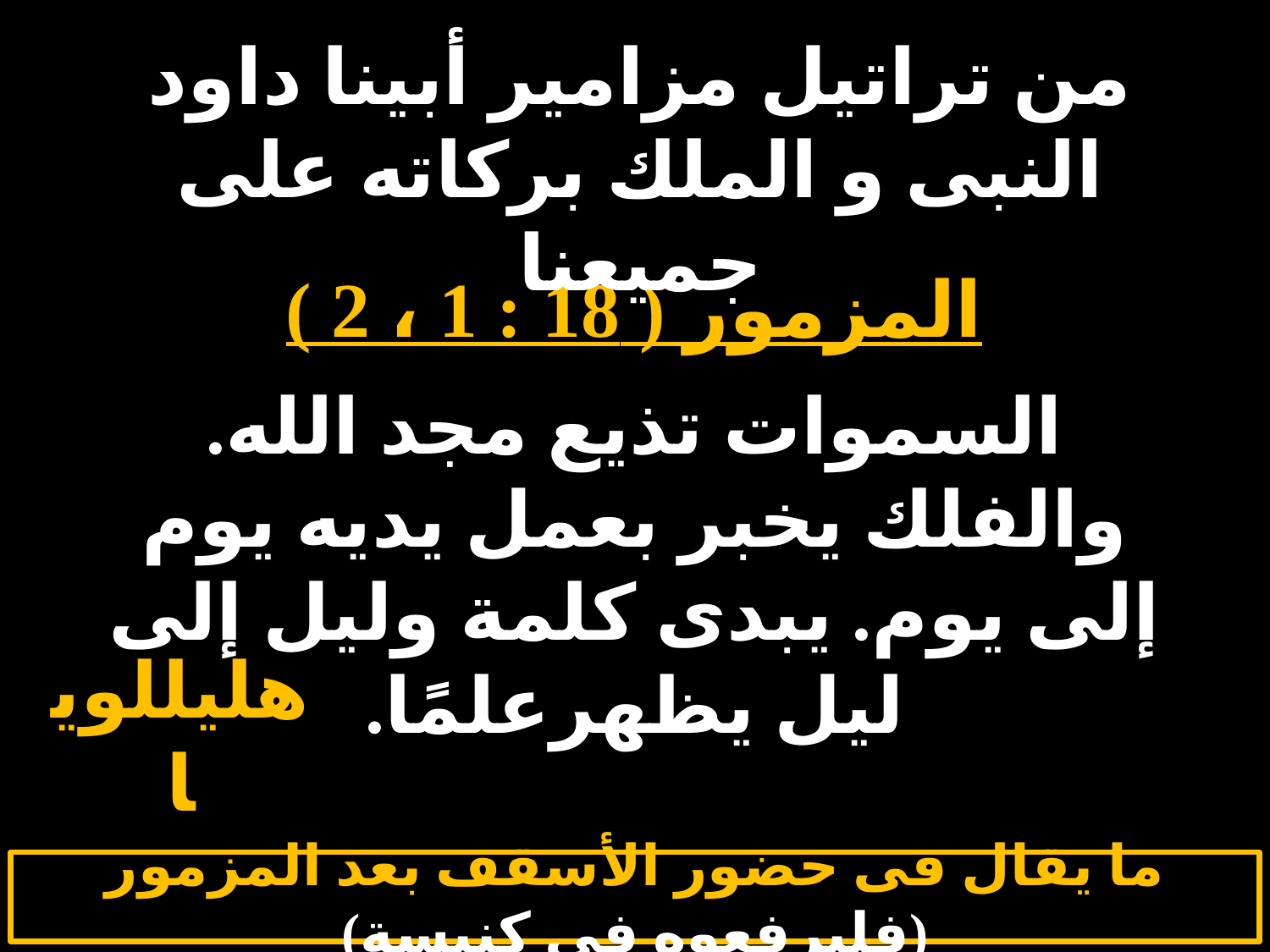

# الاثنين 3
من تراتيل مزامير أبينا داود النبى و الملك بركاته على جميعنا
المزمور ( 18 : 1 ، 2 )
السموات تذيع مجد الله. والفلك يخبر بعمل يديه يوم إلى يوم. يبدى كلمة وليل إلى ليل يظهرعلمًا.
هليللويا
ما يقال فى حضور الأسقف بعد المزمور (فليرفعوه فى كنيسة)